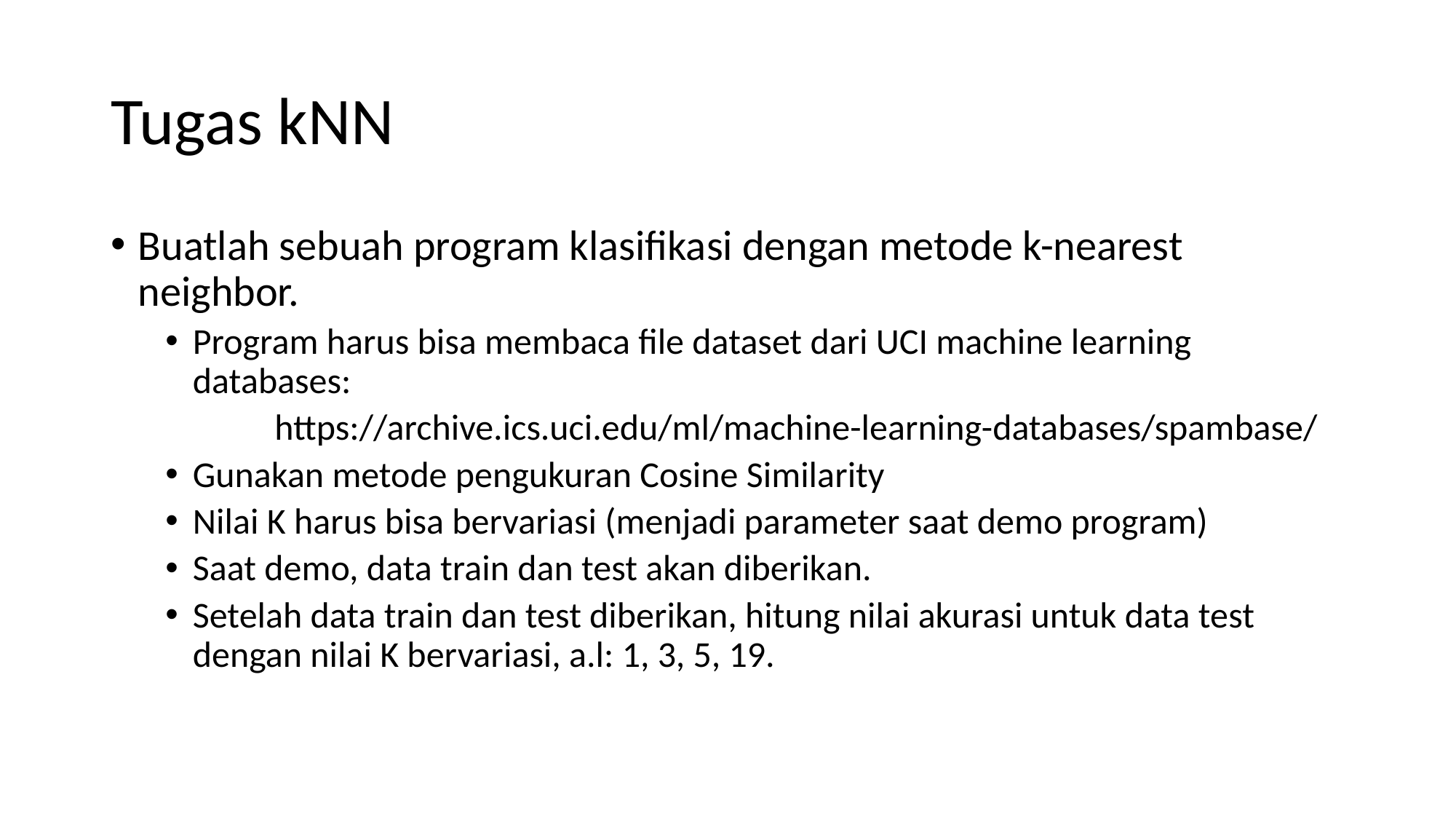

# Tugas kNN
Buatlah sebuah program klasifikasi dengan metode k-nearest neighbor.
Program harus bisa membaca file dataset dari UCI machine learning databases:
	https://archive.ics.uci.edu/ml/machine-learning-databases/spambase/
Gunakan metode pengukuran Cosine Similarity
Nilai K harus bisa bervariasi (menjadi parameter saat demo program)
Saat demo, data train dan test akan diberikan.
Setelah data train dan test diberikan, hitung nilai akurasi untuk data test dengan nilai K bervariasi, a.l: 1, 3, 5, 19.